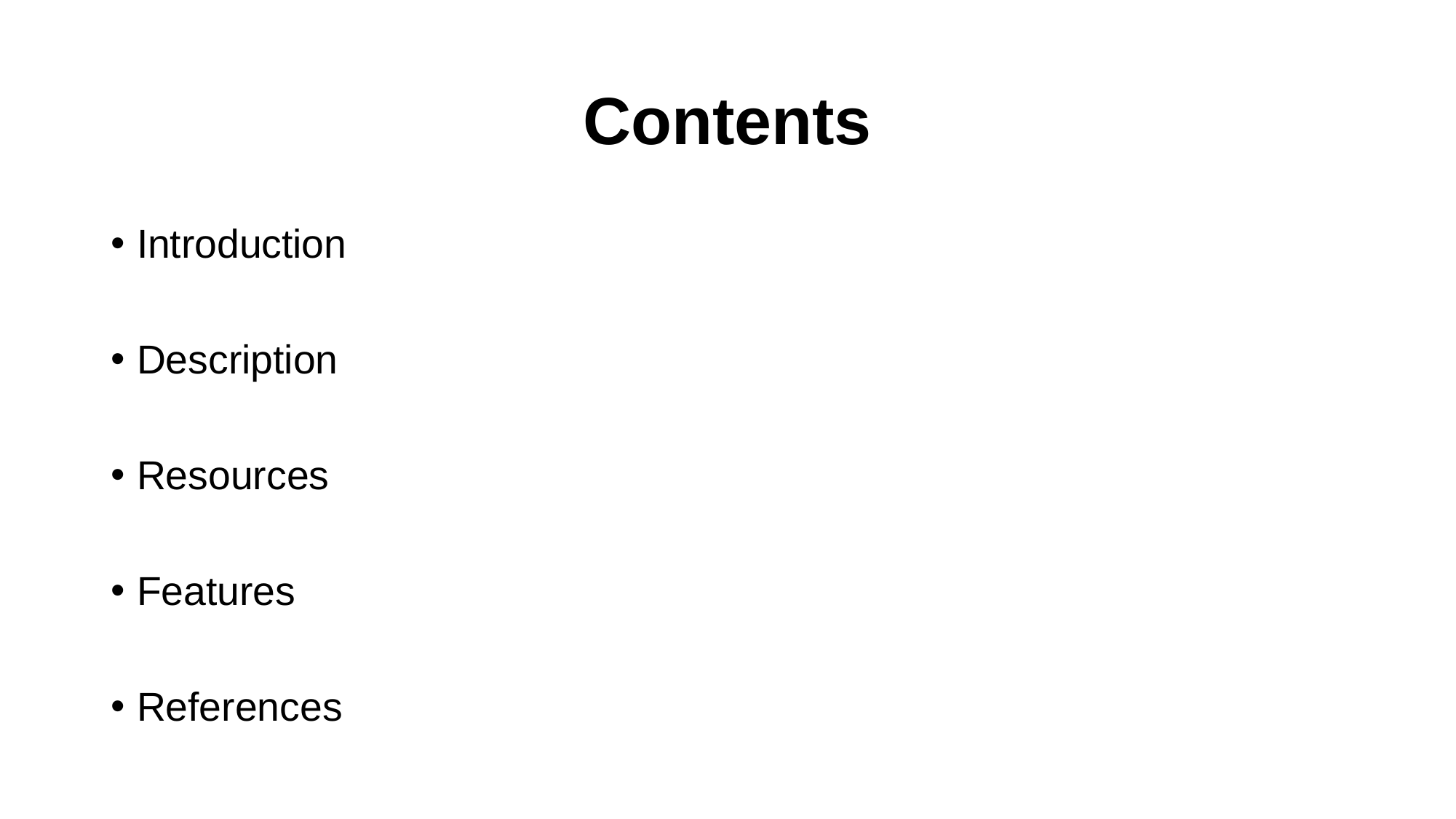

# Contents
Introduction

Description

Resources

Features

References